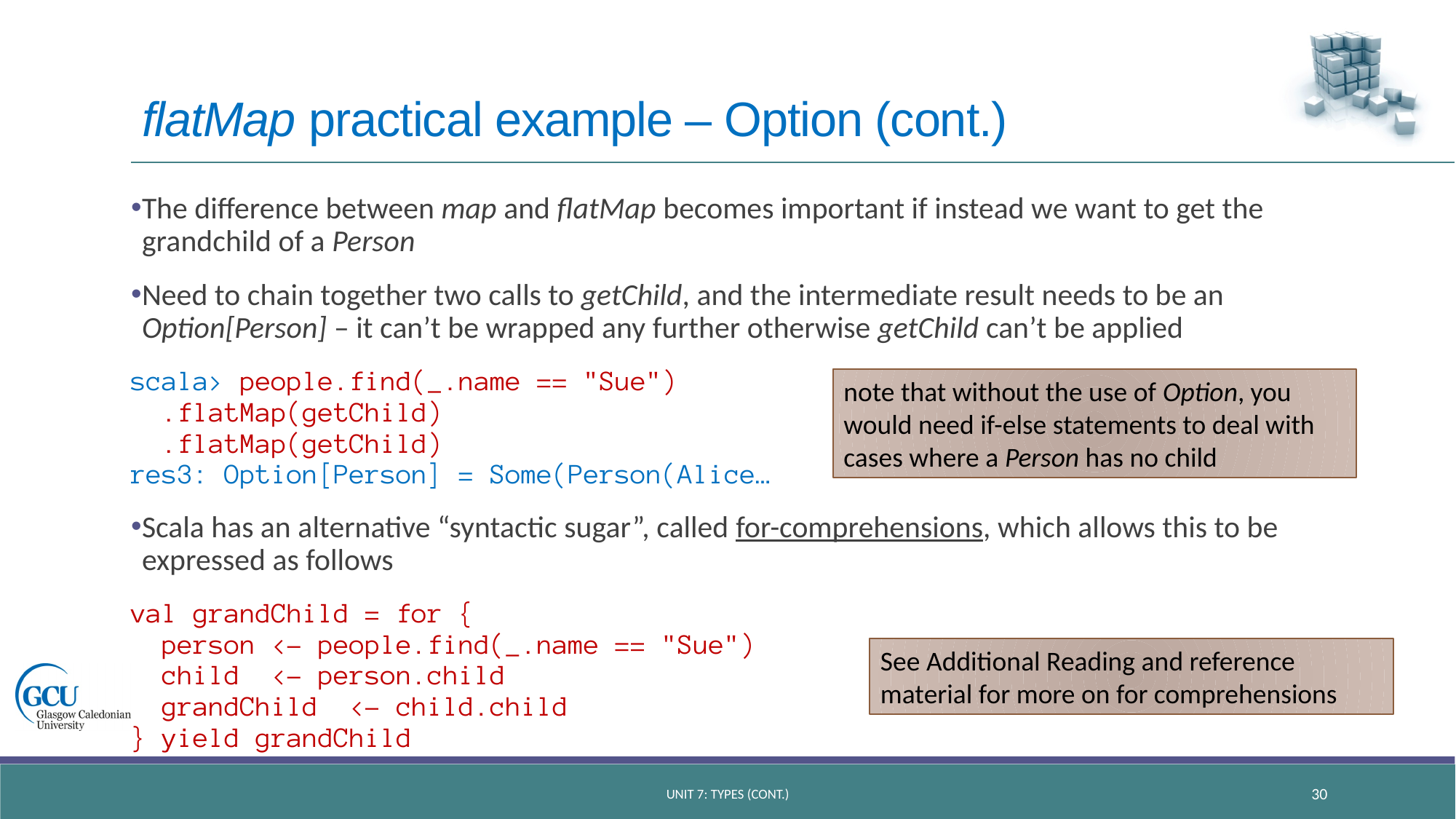

# flatMap practical example – Option (cont.)
The difference between map and flatMap becomes important if instead we want to get the grandchild of a Person
Need to chain together two calls to getChild, and the intermediate result needs to be an Option[Person] – it can’t be wrapped any further otherwise getChild can’t be applied
scala> people.find(_.name == "Sue")
  .flatMap(getChild)
  .flatMap(getChild)
res3: Option[Person] = Some(Person(Alice…
Scala has an alternative “syntactic sugar”, called for-comprehensions, which allows this to be expressed as follows
val grandChild = for {
  person <- people.find(_.name == "Sue")
  child  <- person.child
  grandChild  <- child.child
} yield grandChild
note that without the use of Option, you would need if-else statements to deal with cases where a Person has no child
See Additional Reading and reference material for more on for comprehensions
unit 7: types (CONT.)
30